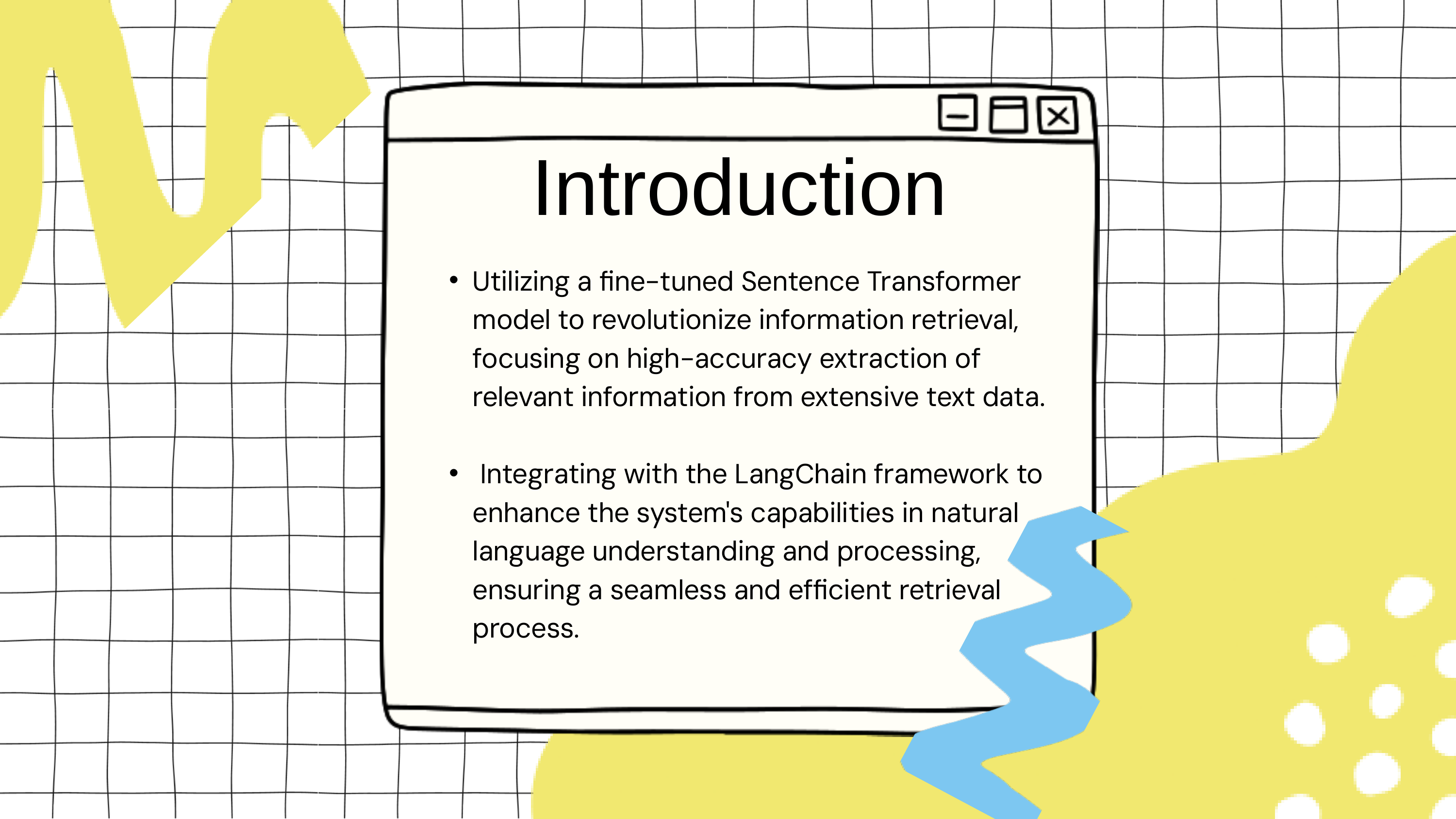

Introduction

Utilizing a fine-tuned Sentence Transformer model to revolutionize information retrieval, focusing on high-accuracy extraction of relevant information from extensive text data.

 Integrating with the LangChain framework to enhance the system's capabilities in natural language understanding and processing, ensuring a seamless and efficient retrieval process.